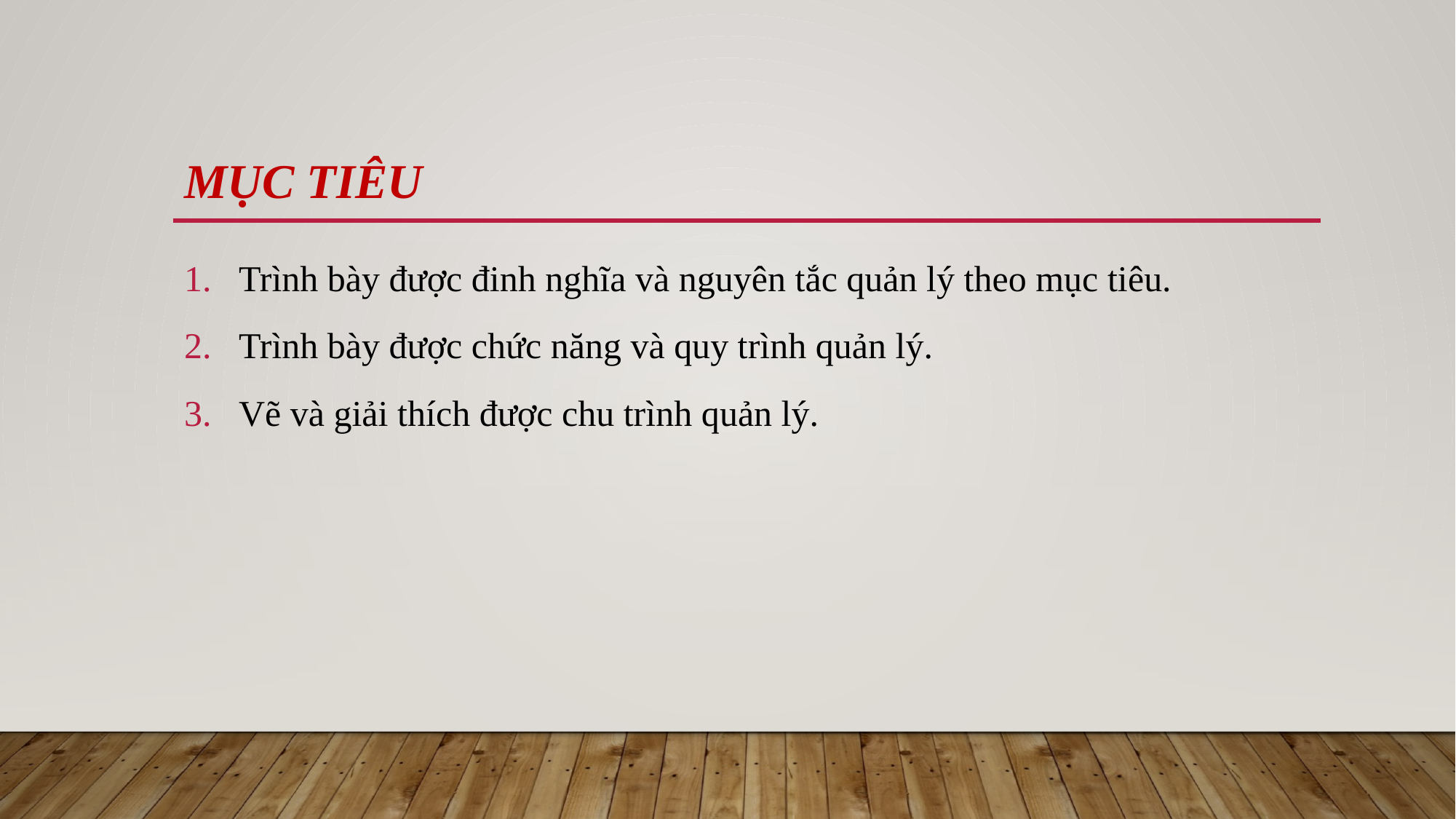

# MỤC TIÊU
Trình bày được đinh nghĩa và nguyên tắc quản lý theo mục tiêu.
Trình bày được chức năng và quy trình quản lý.
Vẽ và giải thích được chu trình quản lý.